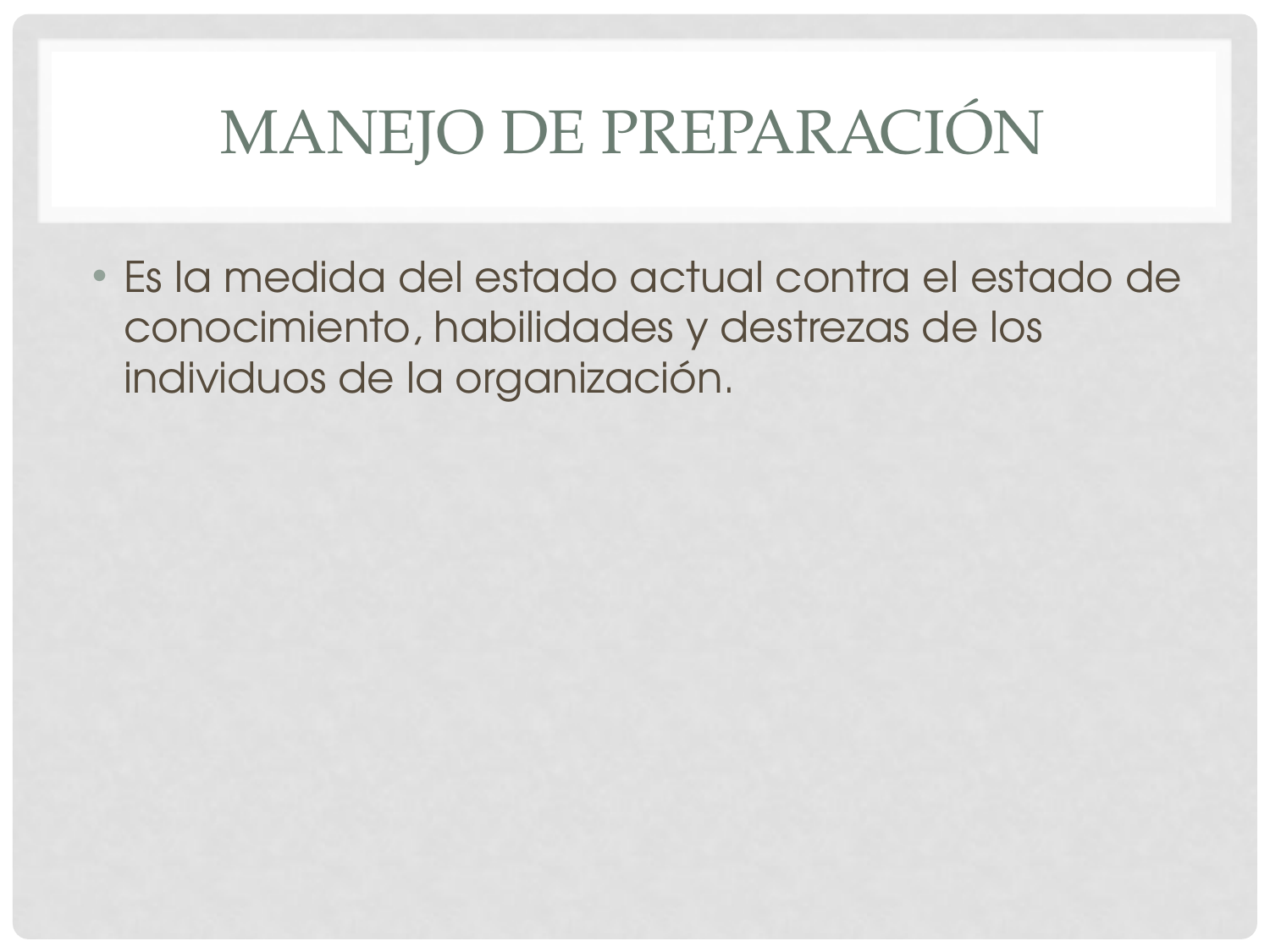

# Manejo de preparación
Es la medida del estado actual contra el estado de conocimiento, habilidades y destrezas de los individuos de la organización.